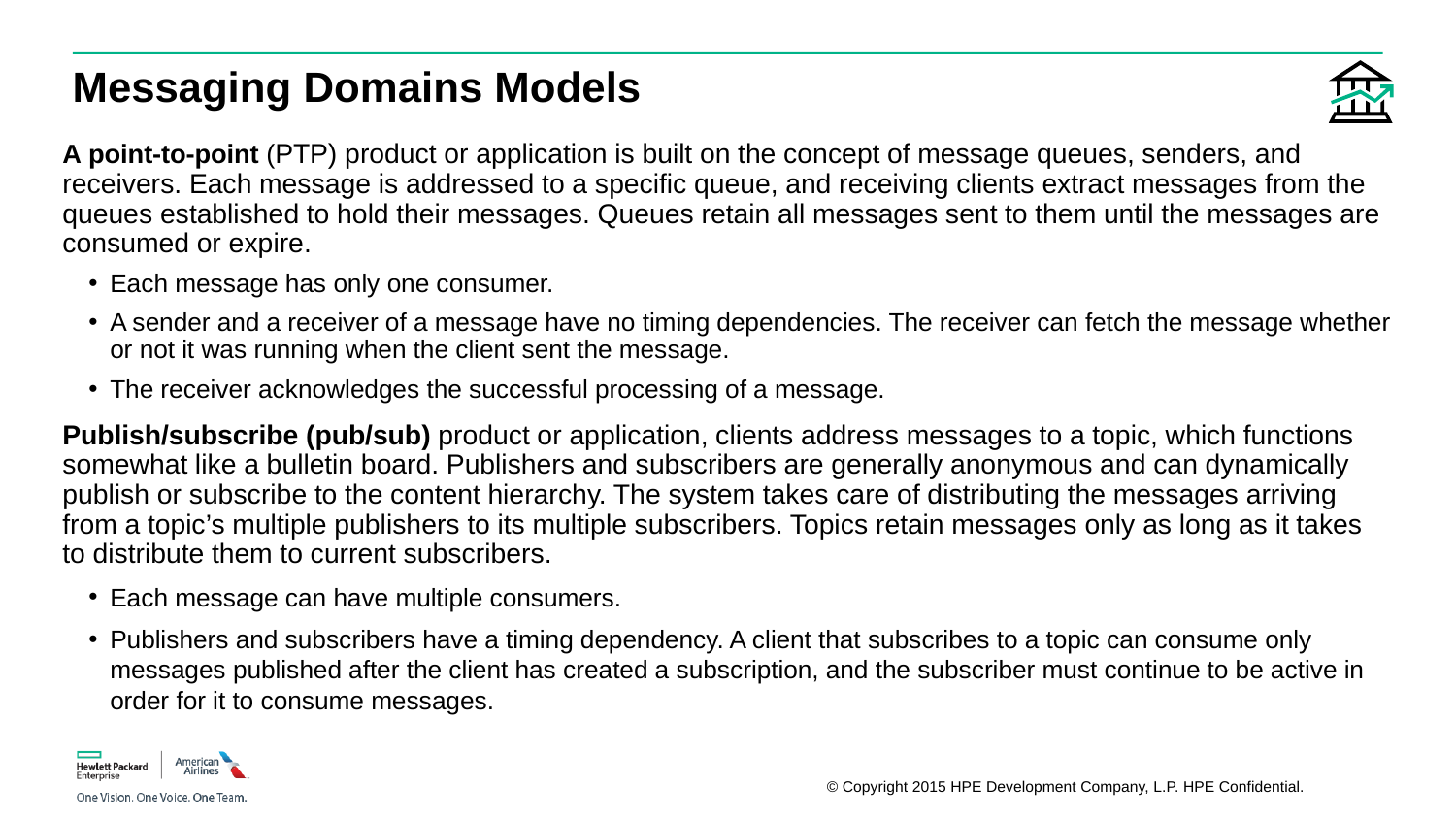

# Messaging Domains Models

A point-to-point (PTP) product or application is built on the concept of message queues, senders, and receivers. Each message is addressed to a specific queue, and receiving clients extract messages from the queues established to hold their messages. Queues retain all messages sent to them until the messages are consumed or expire.
Each message has only one consumer.
A sender and a receiver of a message have no timing dependencies. The receiver can fetch the message whether or not it was running when the client sent the message.
The receiver acknowledges the successful processing of a message.
Publish/subscribe (pub/sub) product or application, clients address messages to a topic, which functions somewhat like a bulletin board. Publishers and subscribers are generally anonymous and can dynamically publish or subscribe to the content hierarchy. The system takes care of distributing the messages arriving from a topic’s multiple publishers to its multiple subscribers. Topics retain messages only as long as it takes to distribute them to current subscribers.
Each message can have multiple consumers.
Publishers and subscribers have a timing dependency. A client that subscribes to a topic can consume only messages published after the client has created a subscription, and the subscriber must continue to be active in order for it to consume messages.